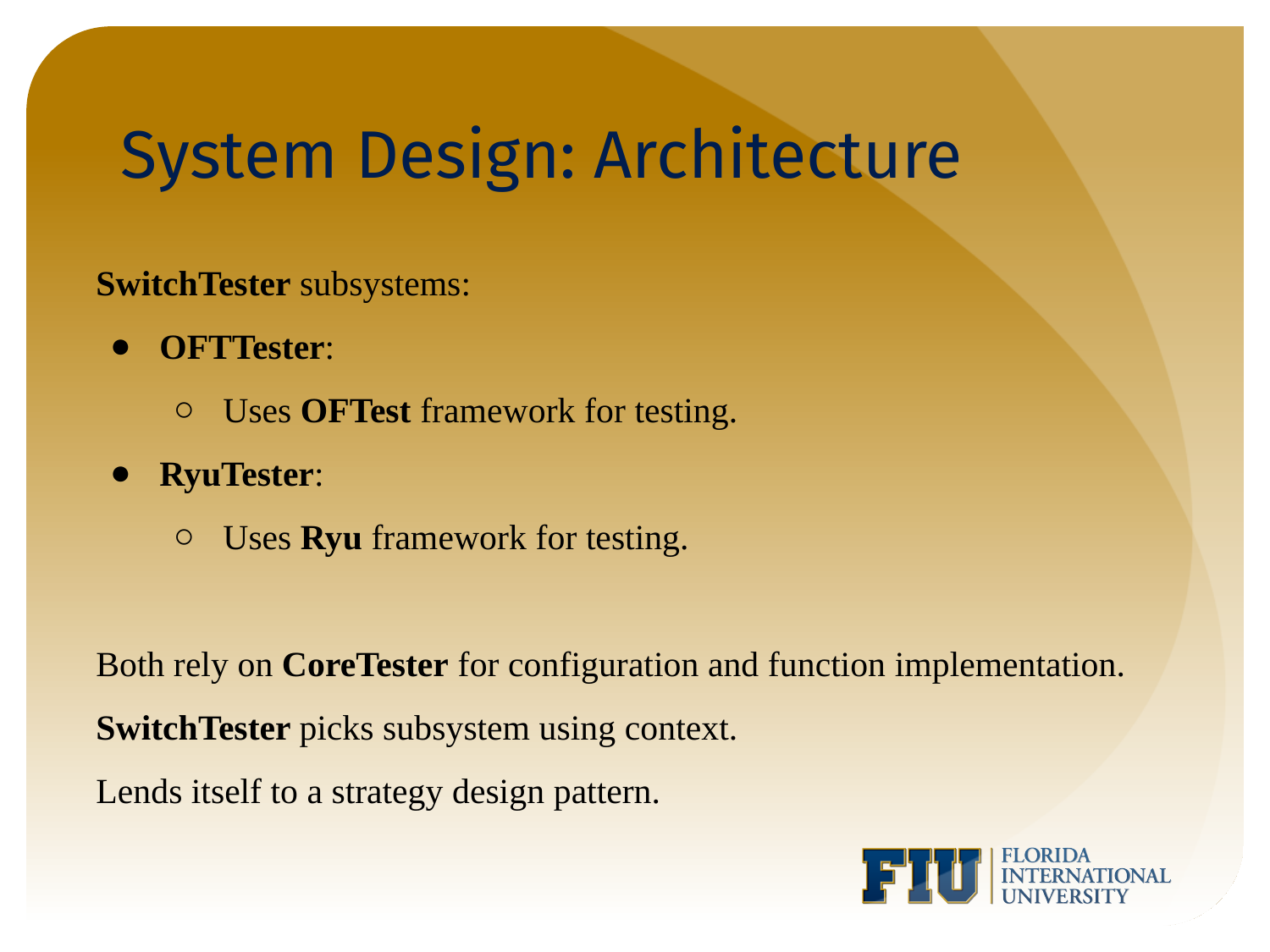

# System Design: Architecture
SwitchTester subsystems:
OFTTester:
Uses OFTest framework for testing.
RyuTester:
Uses Ryu framework for testing.

Both rely on CoreTester for configuration and function implementation.
SwitchTester picks subsystem using context.
Lends itself to a strategy design pattern.